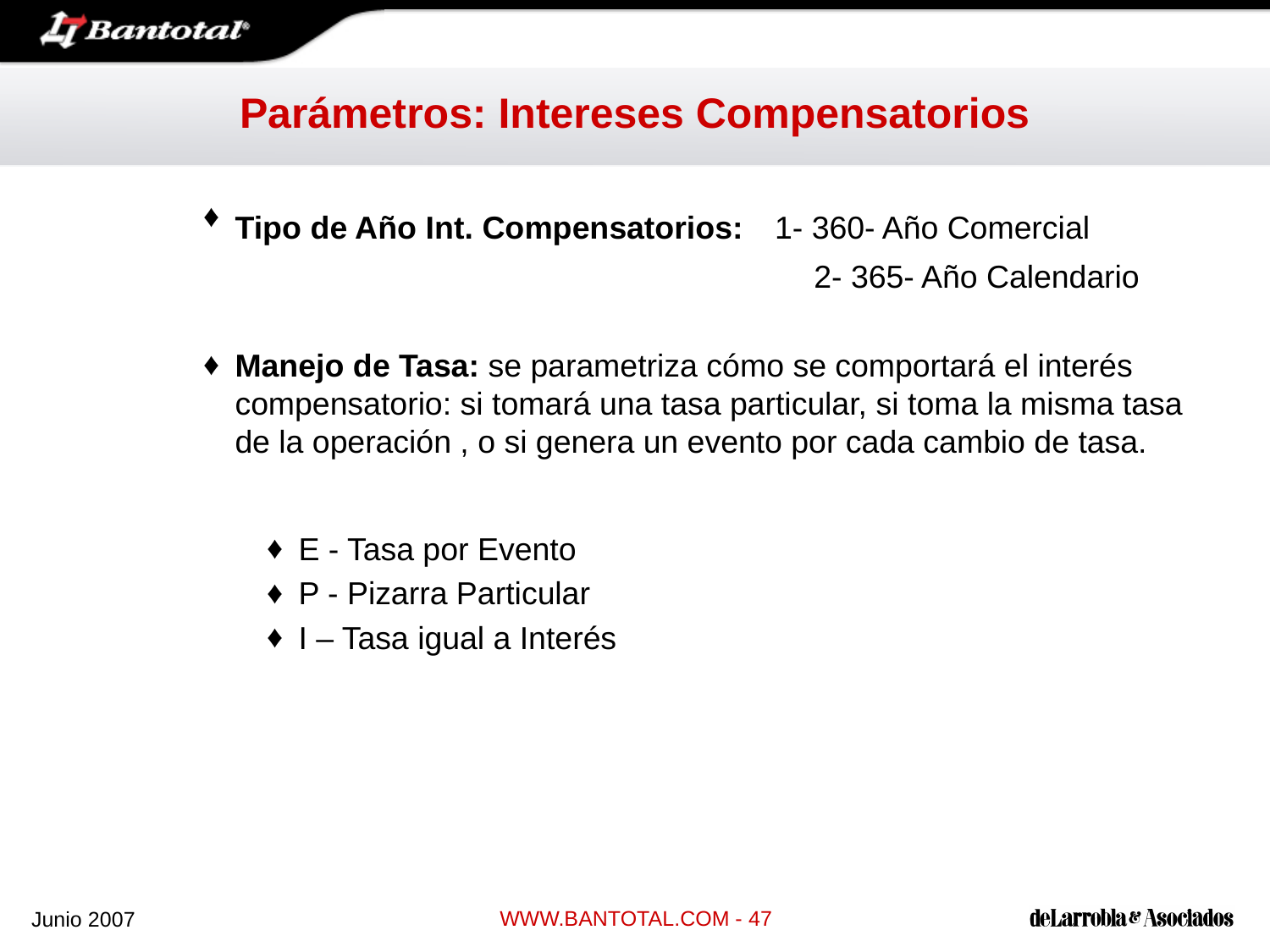

# Parámetros: Intereses Compensatorios
Tipo de Año Int. Compensatorios:  1- 360- Año Comercial
					        2- 365- Año Calendario

Manejo de Tasa: se parametriza cómo se comportará el interés compensatorio: si tomará una tasa particular, si toma la misma tasa de la operación , o si genera un evento por cada cambio de tasa.

E - Tasa por Evento
P - Pizarra Particular
I – Tasa igual a Interés

WWW.BANTOTAL.COM - 47
Junio 2007